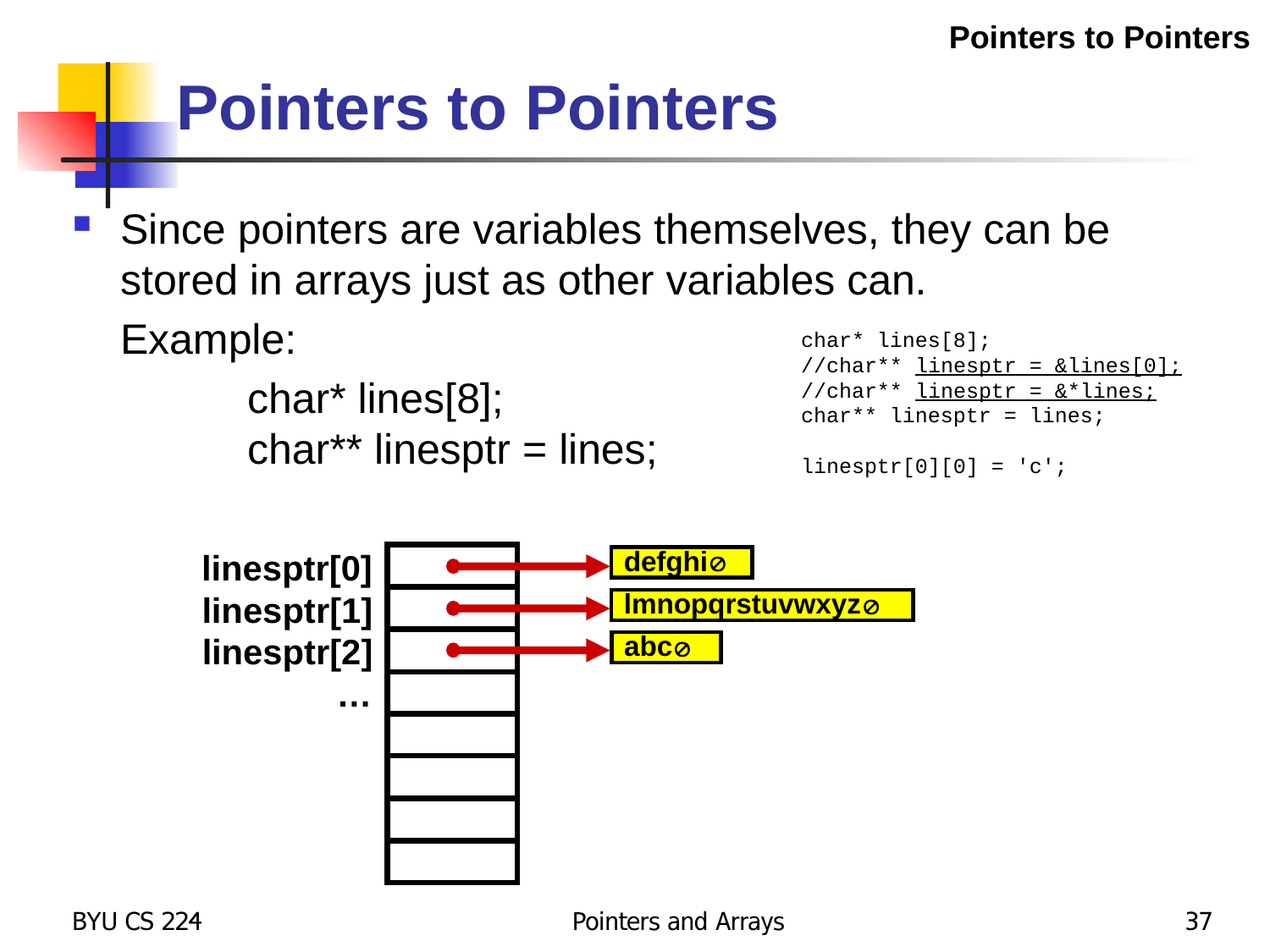

Pointers to Pointers
# Pointers to Pointers
Since pointers are variables themselves, they can be stored in arrays just as other variables can.
	Example:
		char* lines[8];
		char** linesptr = lines;
char* lines[8];
//char** linesptr = &lines[0];
//char** linesptr = &*lines;
char** linesptr = lines;

linesptr[0][0] = 'c';
linesptr[0]

linesptr[1]

linesptr[2]

…

defghi∅

lmnopqrstuvwxyz∅

abc∅

BYU CS 224
Pointers and Arrays
37